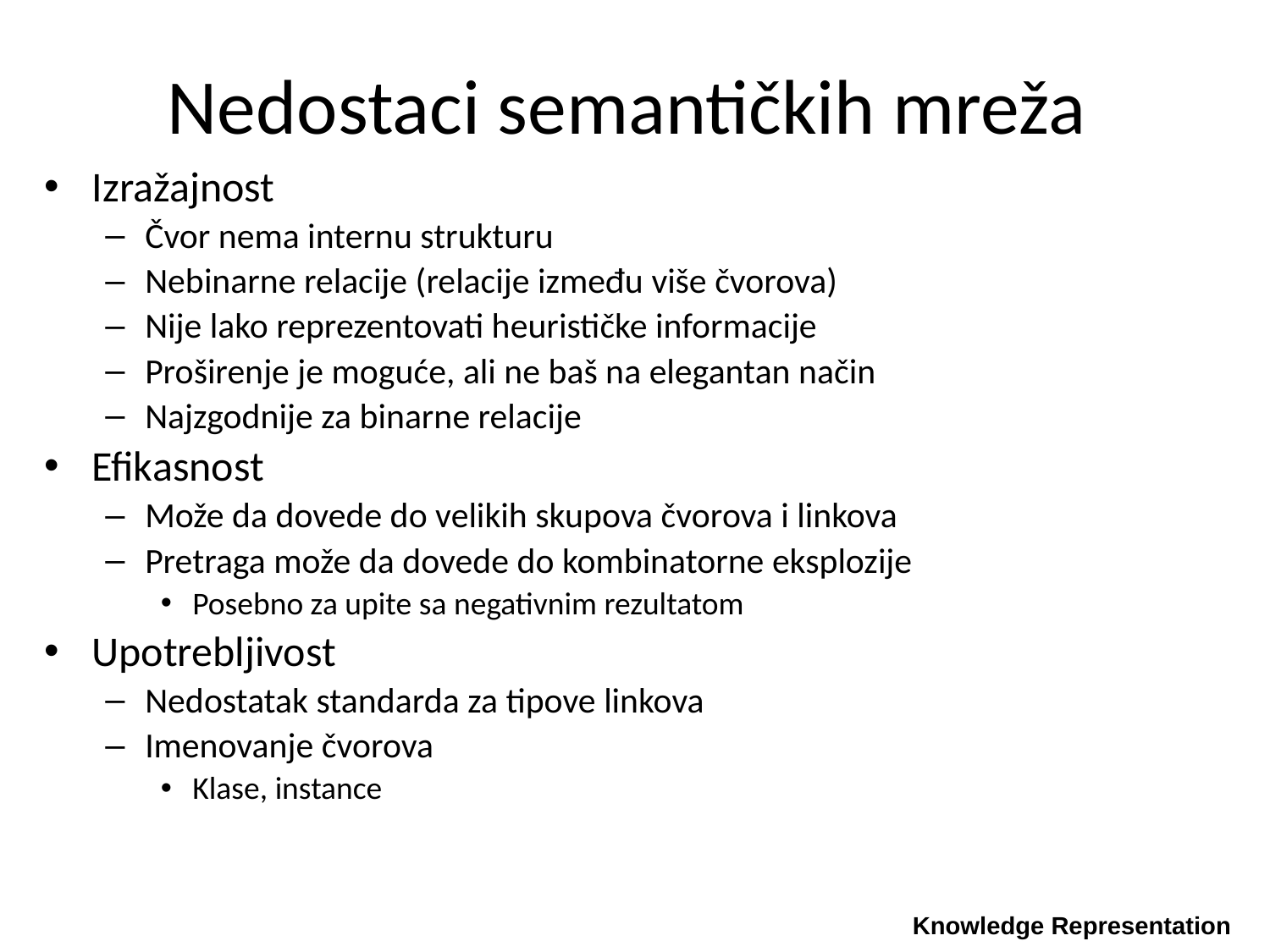

# Nedostaci semantičkih mreža
Izražajnost
Čvor nema internu strukturu
Nebinarne relacije (relacije između više čvorova)
Nije lako reprezentovati heurističke informacije
Proširenje je moguće, ali ne baš na elegantan način
Najzgodnije za binarne relacije
Efikasnost
Može da dovede do velikih skupova čvorova i linkova
Pretraga može da dovede do kombinatorne eksplozije
Posebno za upite sa negativnim rezultatom
Upotrebljivost
Nedostatak standarda za tipove linkova
Imenovanje čvorova
Klase, instance
Knowledge Representation